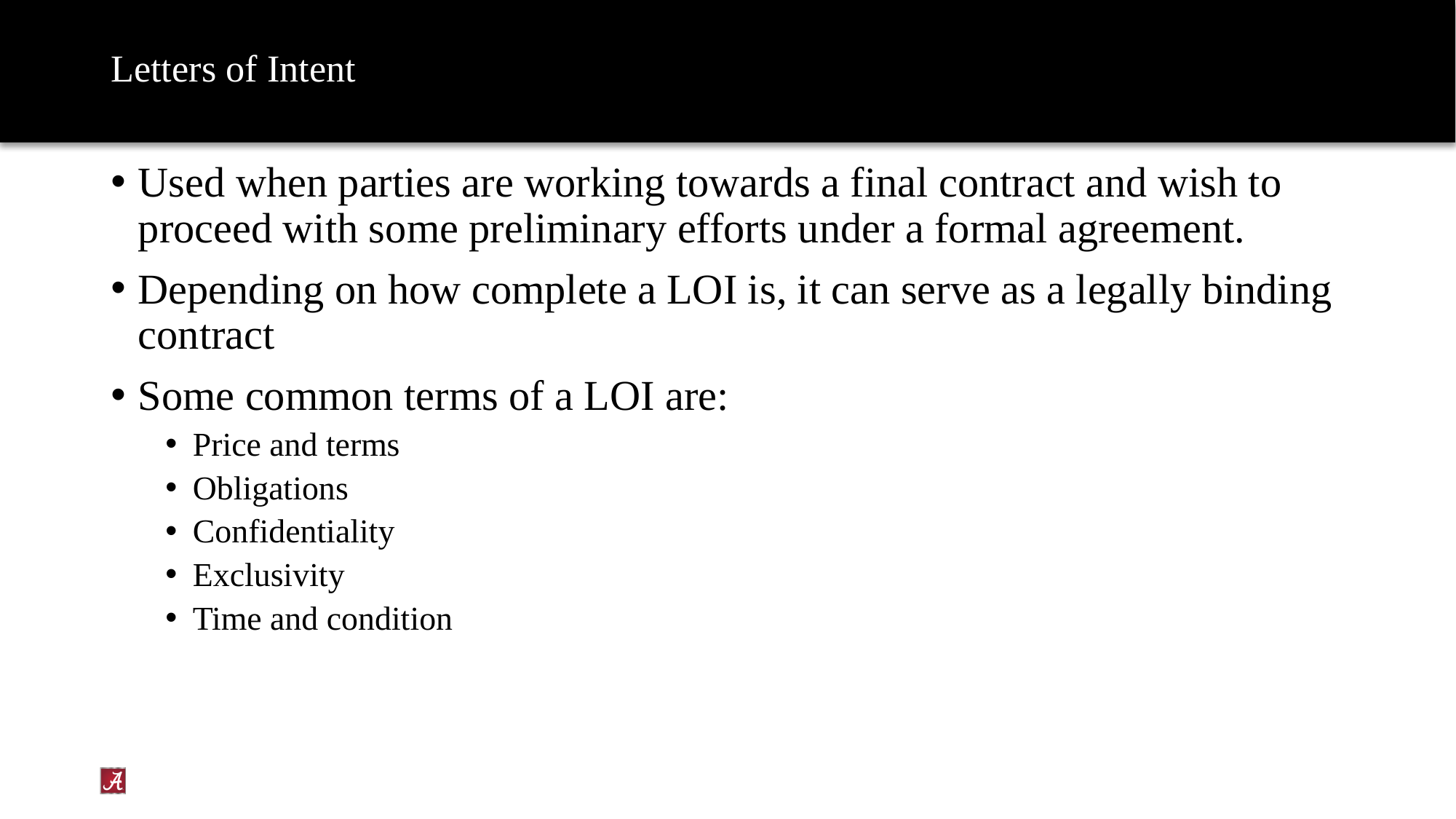

# Letters of Intent
Used when parties are working towards a final contract and wish to proceed with some preliminary efforts under a formal agreement.
Depending on how complete a LOI is, it can serve as a legally binding contract
Some common terms of a LOI are:
Price and terms
Obligations
Confidentiality
Exclusivity
Time and condition